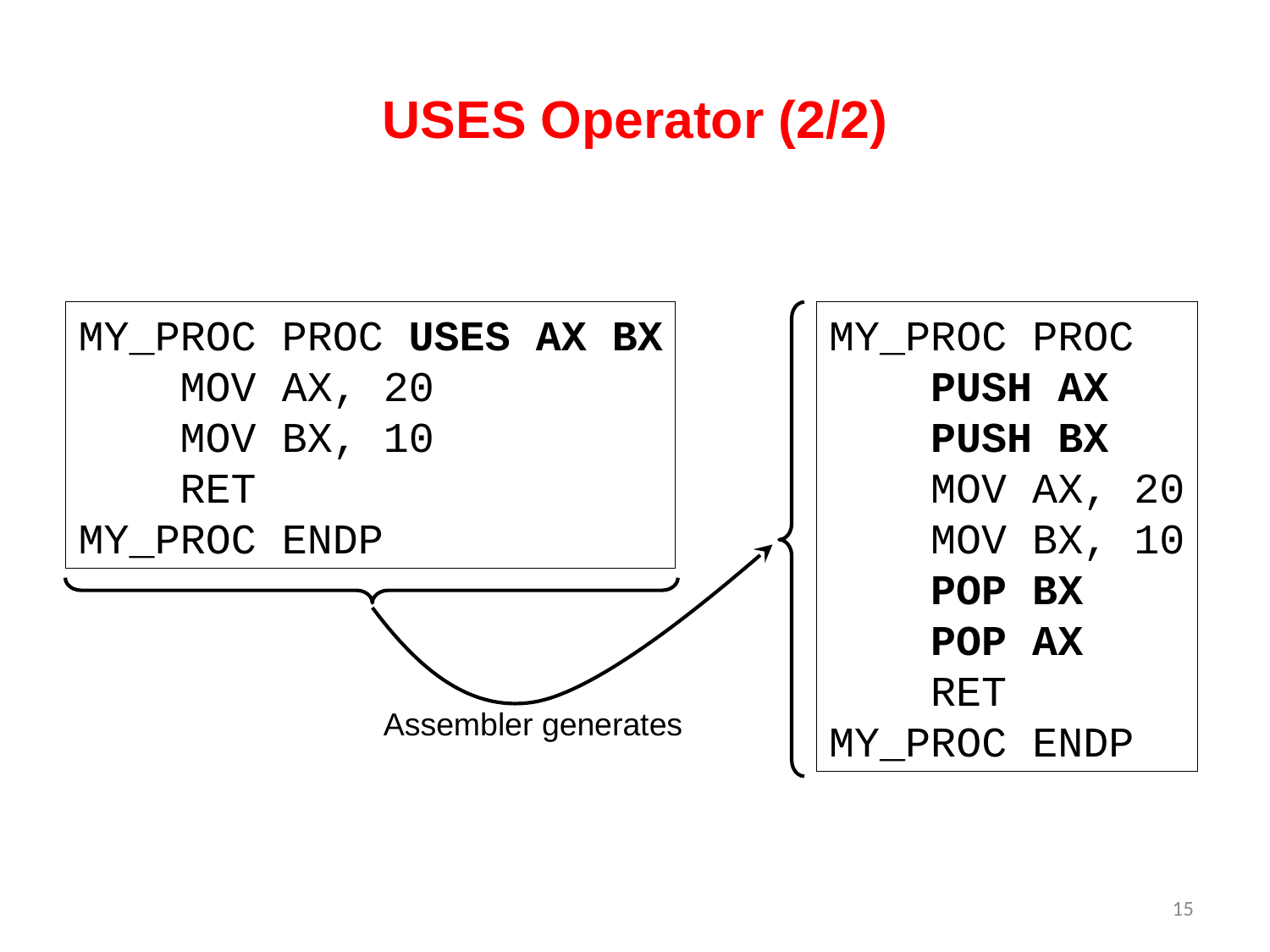

# USES Operator (2/2)

MY_PROC PROC USES AX BX
    MOV AX, 20
    MOV BX, 10
    RET
MY_PROC ENDP

MY_PROC PROC
    PUSH AX
    PUSH BX
    MOV AX, 20
    MOV BX, 10
    POP BX
    POP AX
    RET
MY_PROC ENDP

Assembler generates
15